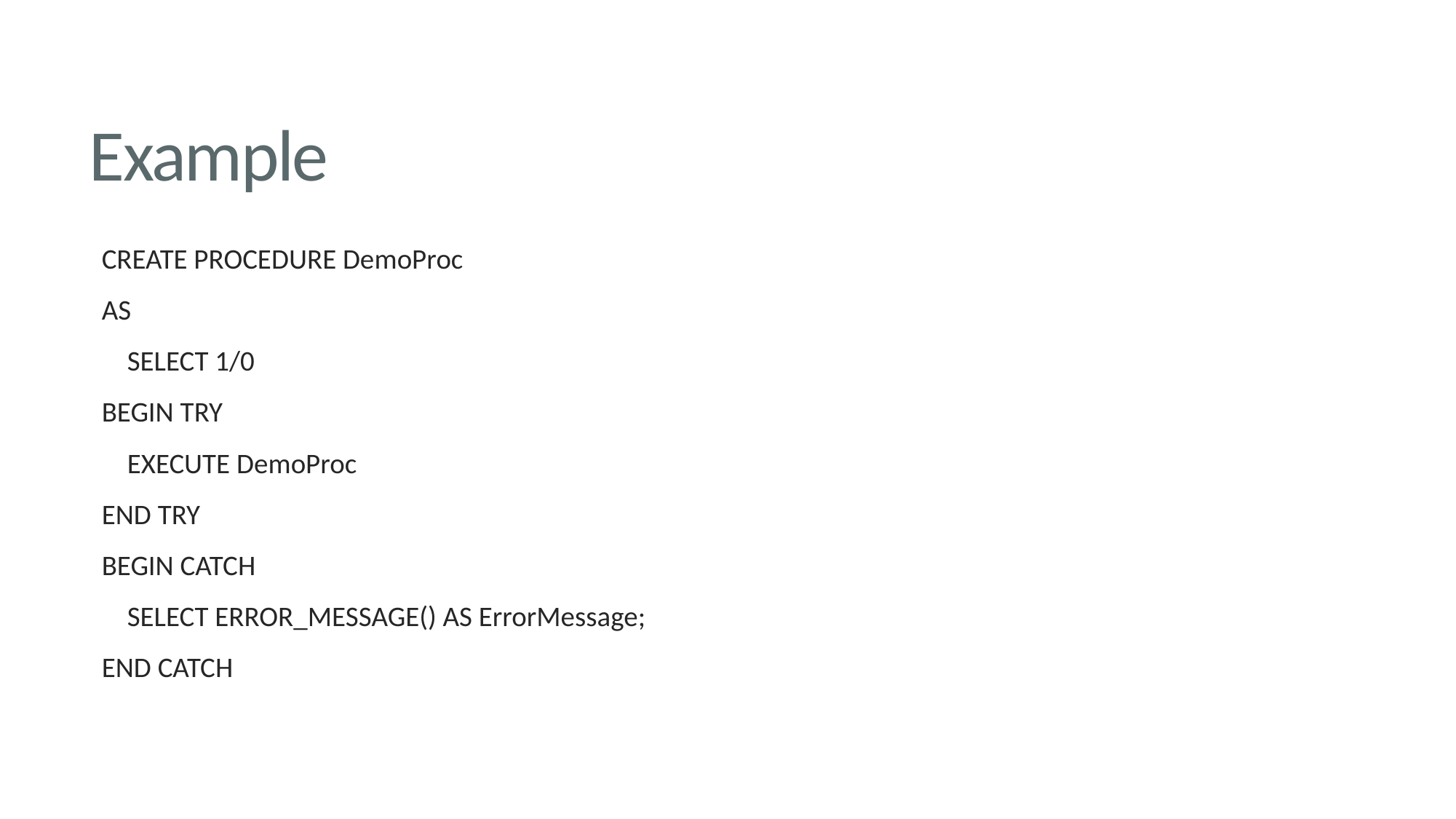

# Example
CREATE PROCEDURE DemoProc
AS
    SELECT 1/0
BEGIN TRY
    EXECUTE DemoProc
END TRY
BEGIN CATCH
    SELECT ERROR_MESSAGE() AS ErrorMessage;
END CATCH